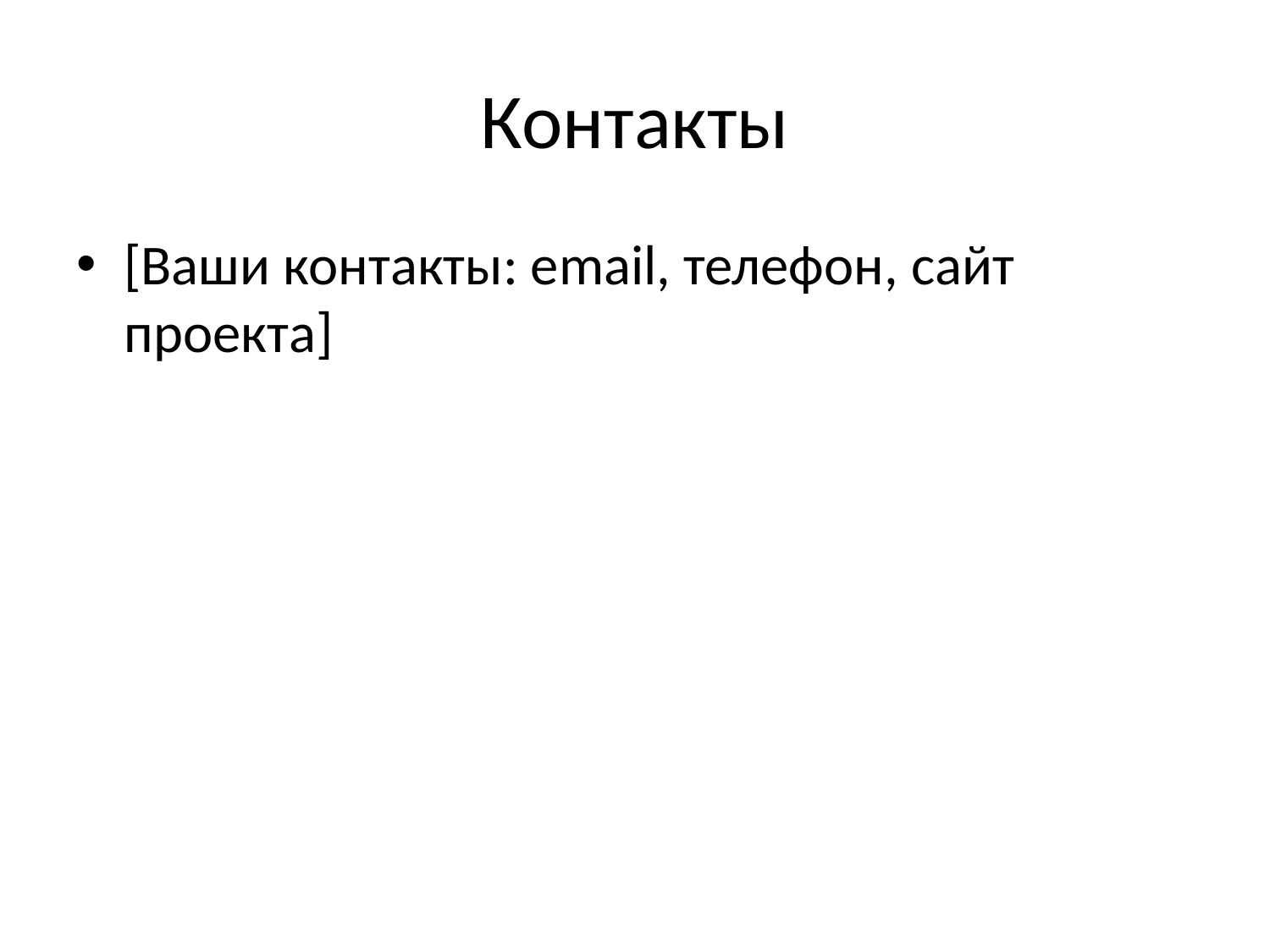

# Контакты
[Ваши контакты: email, телефон, сайт проекта]